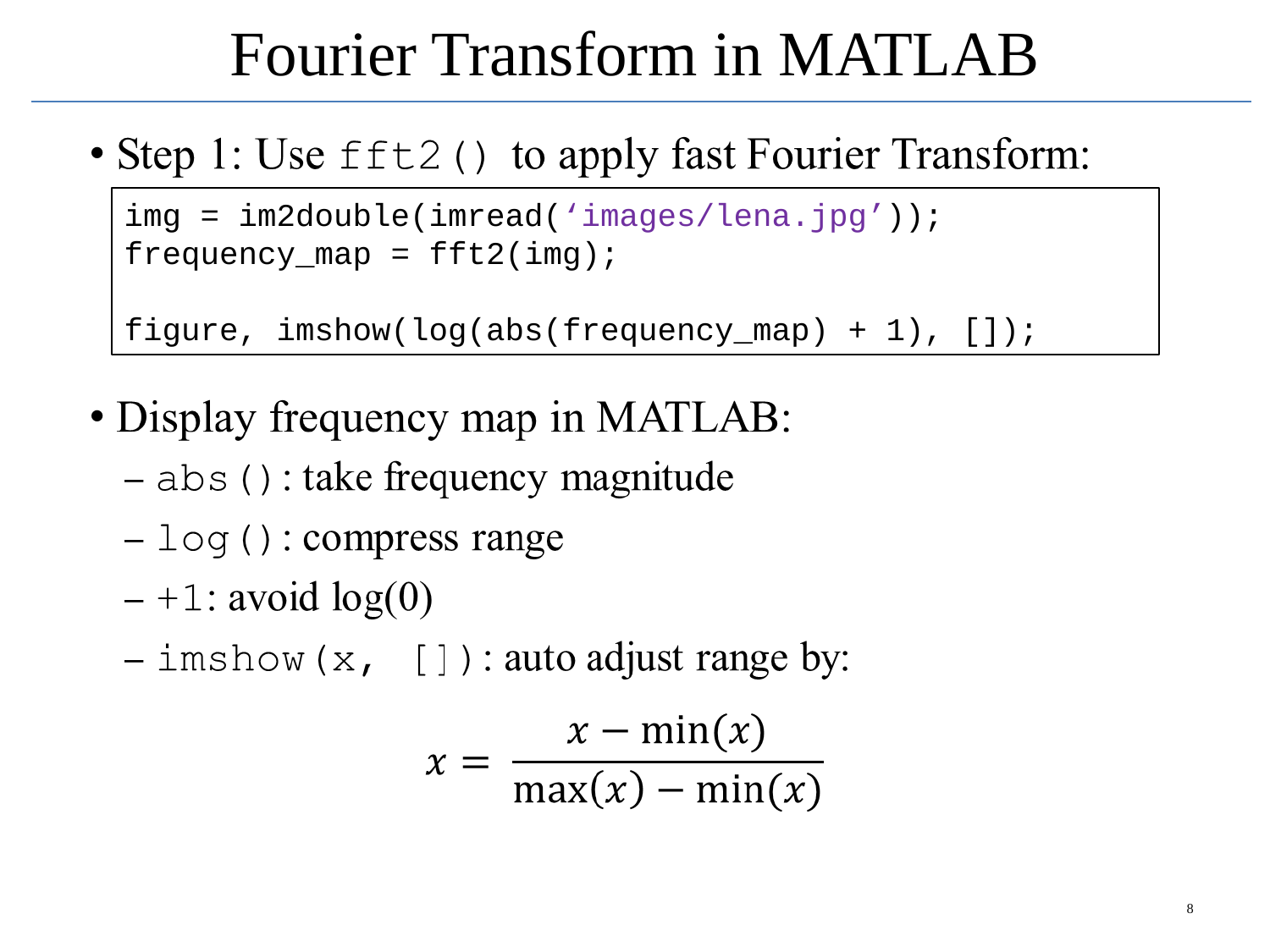

# Fourier Transform in MATLAB

img = im2double(imread(‘images/lena.jpg’));
frequency_map = fft2(img);

figure, imshow(log(abs(frequency_map) + 1), []);
8